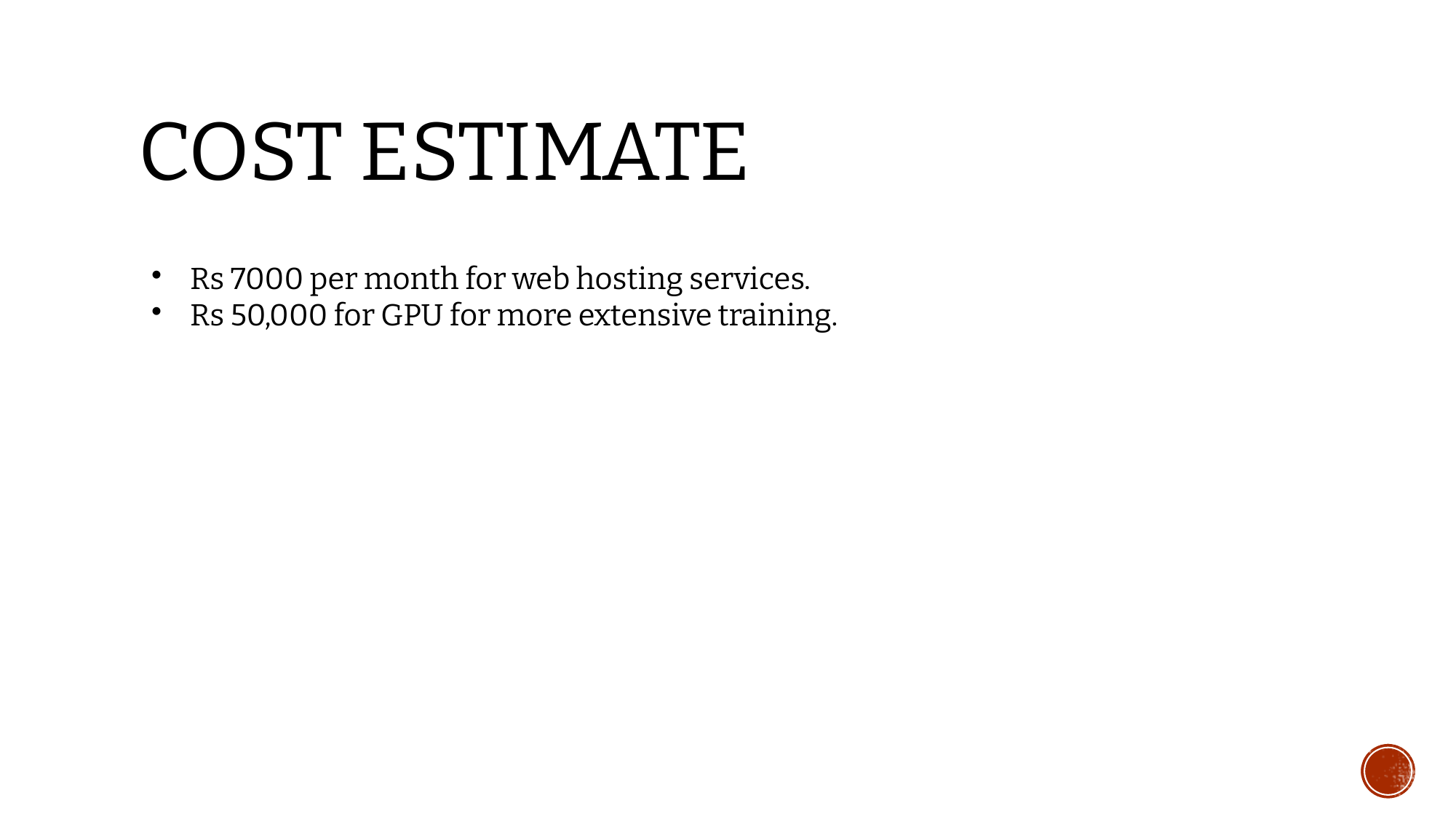

COST ESTIMATE
Rs 7000 per month for web hosting services.
Rs 50,000 for GPU for more extensive training.